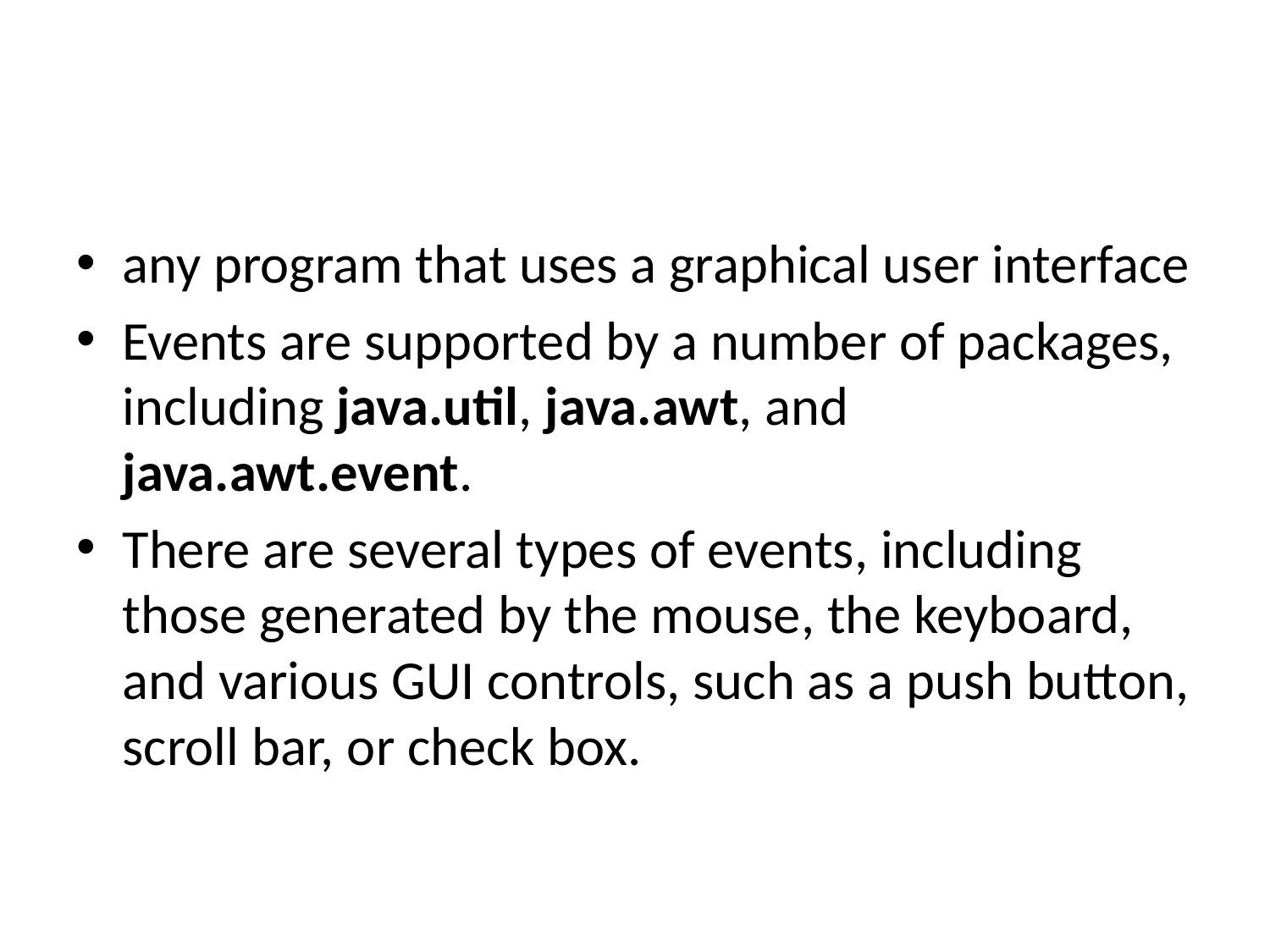

#
any program that uses a graphical user interface
Events are supported by a number of packages, including java.util, java.awt, and java.awt.event.
There are several types of events, including those generated by the mouse, the keyboard, and various GUI controls, such as a push button, scroll bar, or check box.